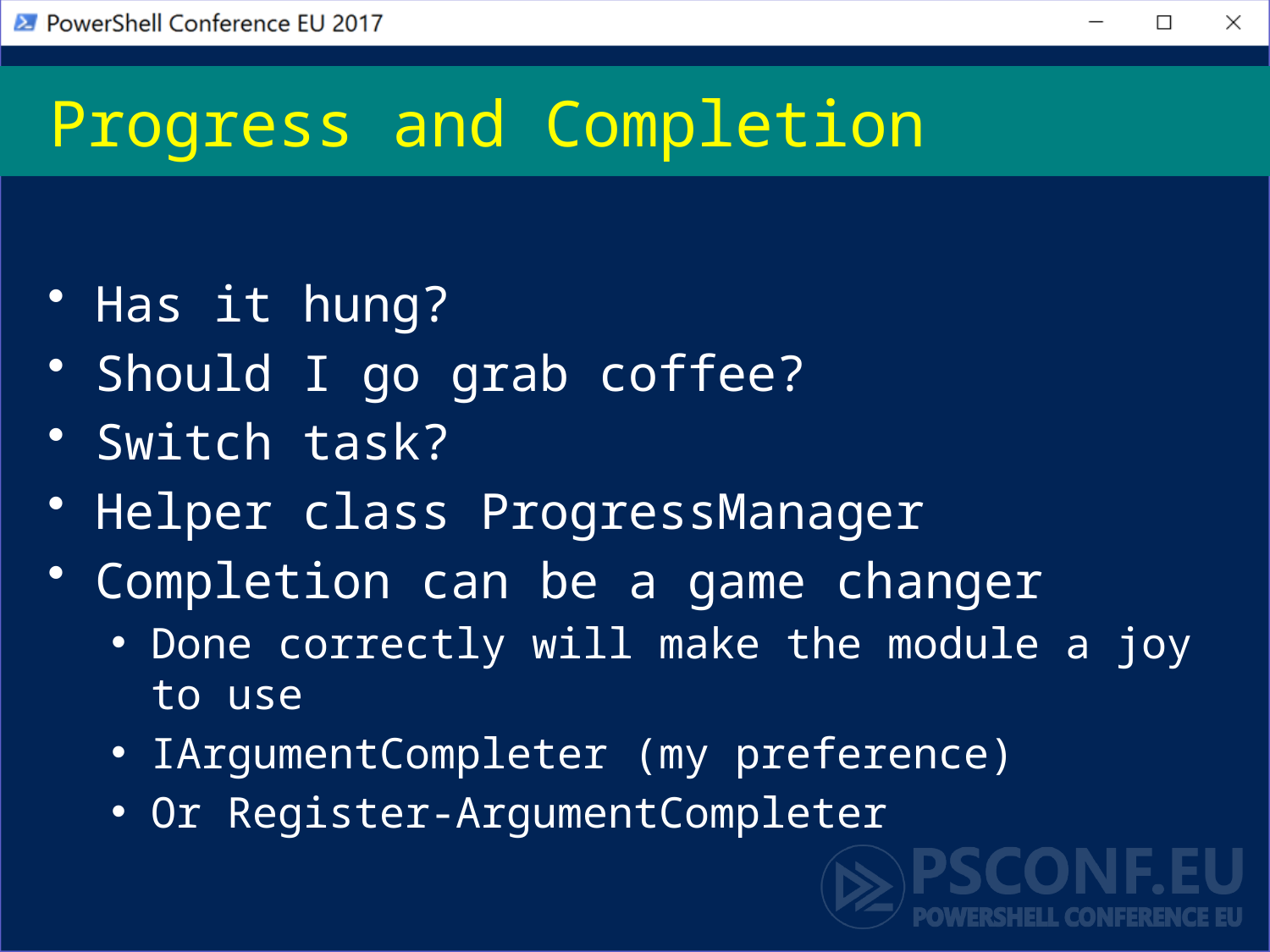

# Progress and Completion
Has it hung?
Should I go grab coffee?
Switch task?
Helper class ProgressManager
Completion can be a game changer
Done correctly will make the module a joy to use
IArgumentCompleter (my preference)
Or Register-ArgumentCompleter